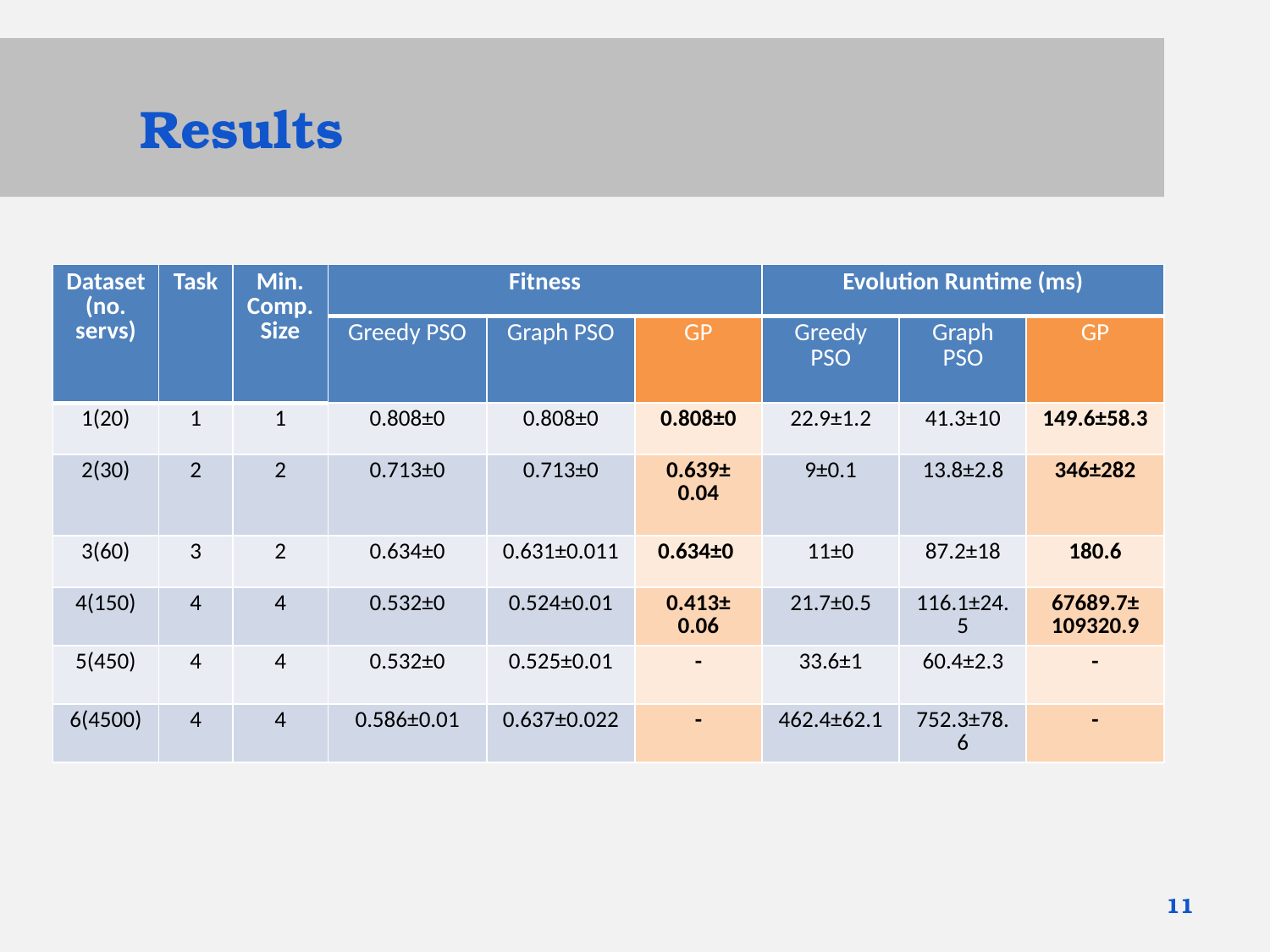

# Results
| Dataset (no. servs) | Task | Min. Comp. Size | Fitness |  |  | Evolution Runtime (ms) |  |  |
| --- | --- | --- | --- | --- | --- | --- | --- | --- |
|  |  |  | Greedy PSO | Graph PSO | GP | Greedy PSO | Graph PSO | GP |
| 1(20) | 1 | 1 | 0.808±0 | 0.808±0 | 0.808±0 | 22.9±1.2 | 41.3±10 | 149.6±58.3 |
| 2(30) | 2 | 2 | 0.713±0 | 0.713±0 | 0.639± 0.04 | 9±0.1 | 13.8±2.8 | 346±282 |
| 3(60) | 3 | 2 | 0.634±0 | 0.631±0.011 | 0.634±0 | 11±0 | 87.2±18 | 180.6 |
| 4(150) | 4 | 4 | 0.532±0 | 0.524±0.01 | 0.413± 0.06 | 21.7±0.5 | 116.1±24.5 | 67689.7± 109320.9 |
| 5(450) | 4 | 4 | 0.532±0 | 0.525±0.01 | - | 33.6±1 | 60.4±2.3 | - |
| 6(4500) | 4 | 4 | 0.586±0.01 | 0.637±0.022 | - | 462.4±62.1 | 752.3±78.6 | - |
11